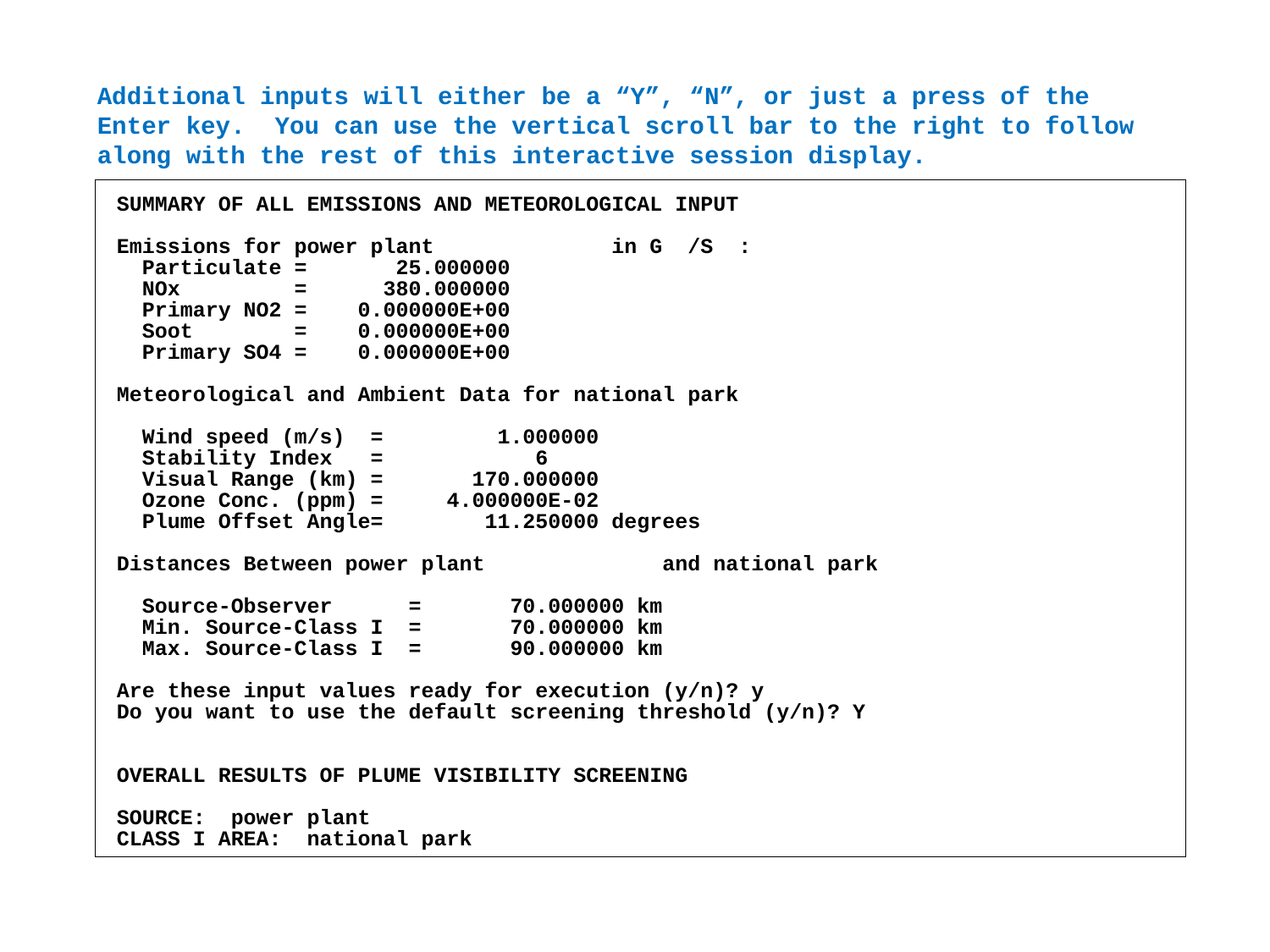

Additional inputs will either be a “Y”, “N”, or just a press of the Enter key.  You can use the vertical scroll bar to the right to follow along with the rest of this interactive session display.